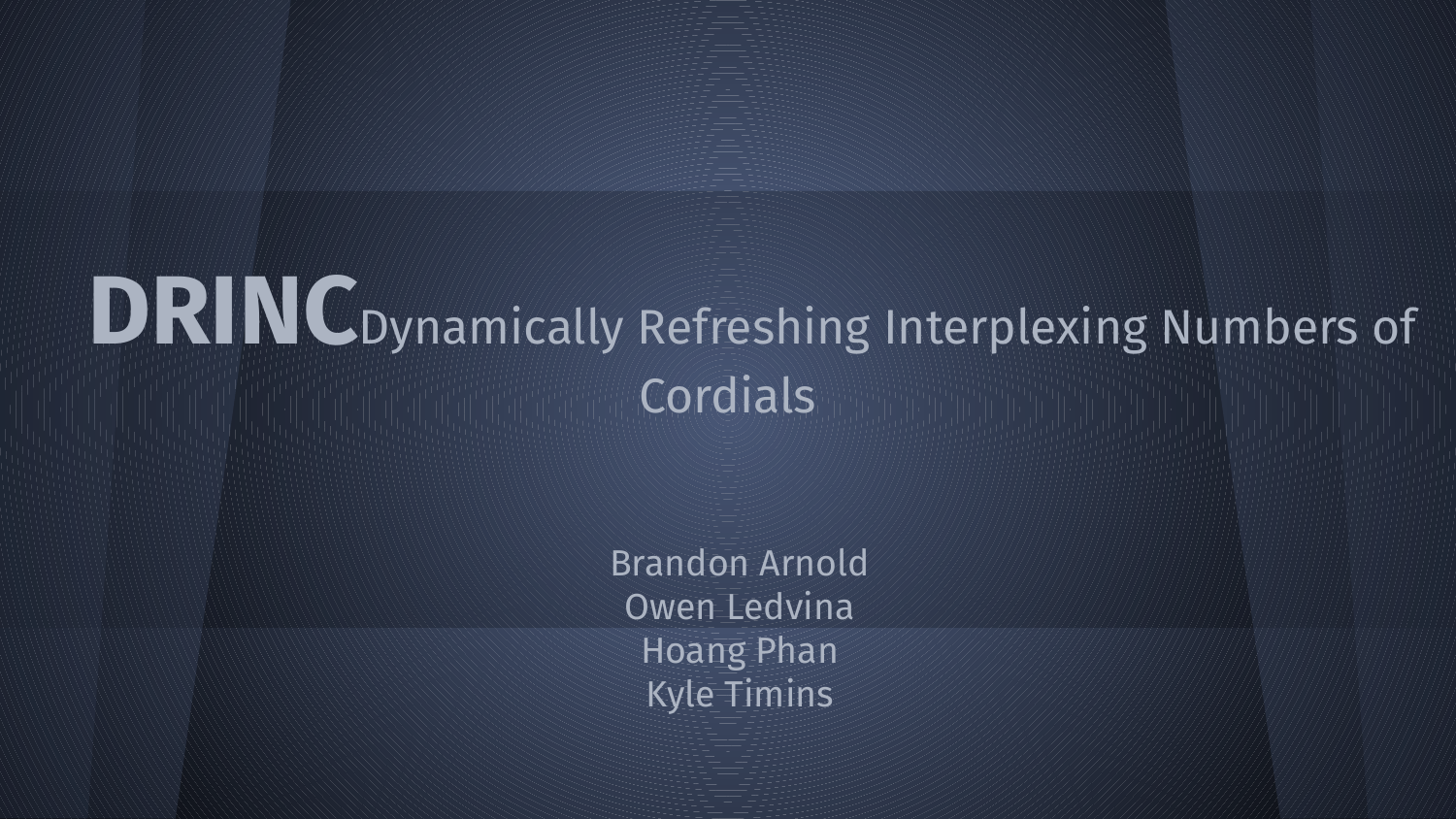

# DRINCDynamically Refreshing Interplexing Numbers of Cordials
Brandon Arnold
Owen Ledvina
Hoang Phan
Kyle Timins